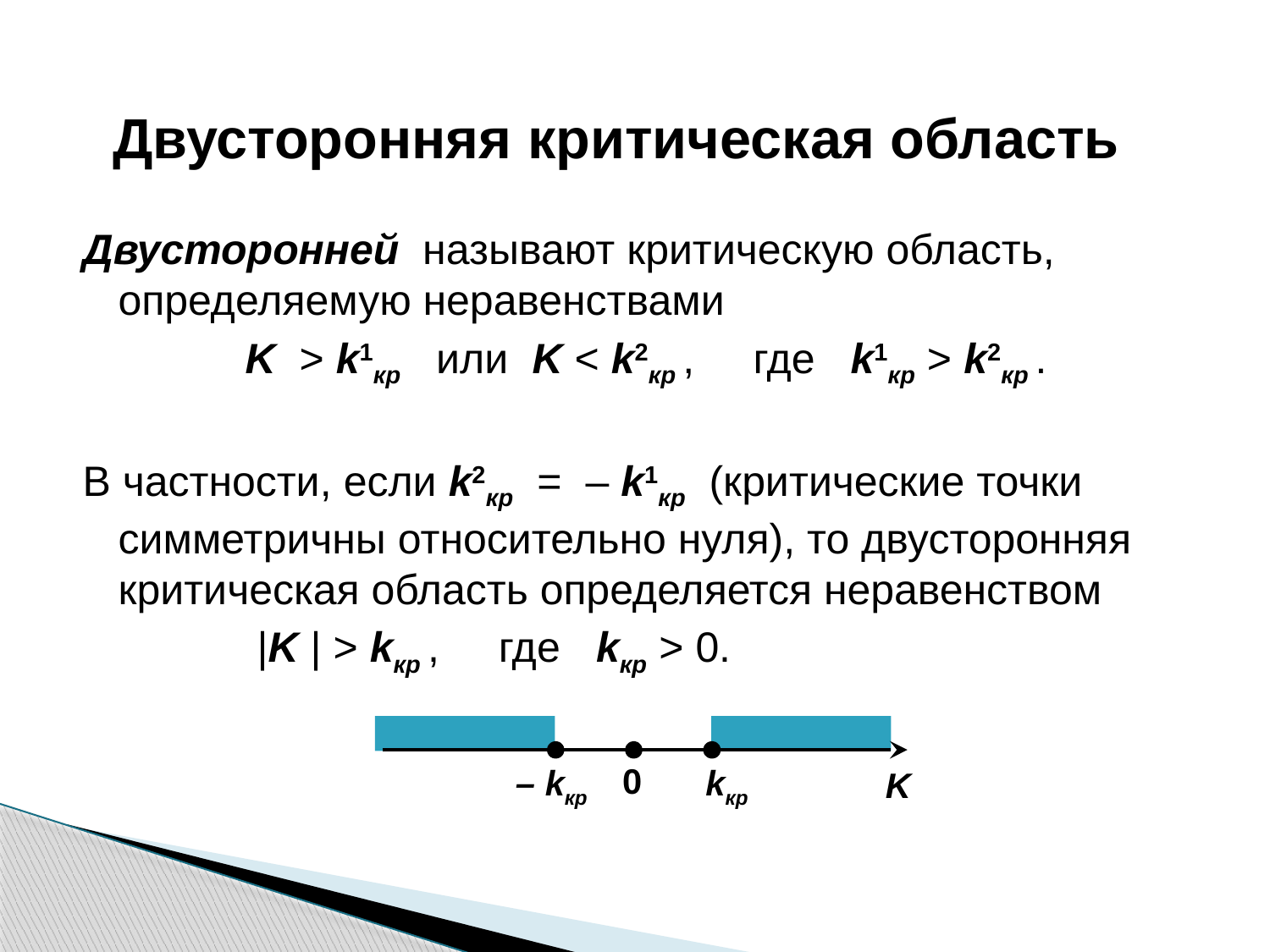

# Двусторонняя критическая область
Двусторонней  называют критическую область, определяемую неравенствами
		K  > k1кр   или  K < k2кр ,  	где   k1кр > k2кр .

В частности, если k2кр  =  – k1кр  (критические точки симметричны относительно нуля), то двусторонняя критическая область определяется неравенством
		 |K | > kкр ,     где   kкр > 0.

0
– kкр
kкр
K